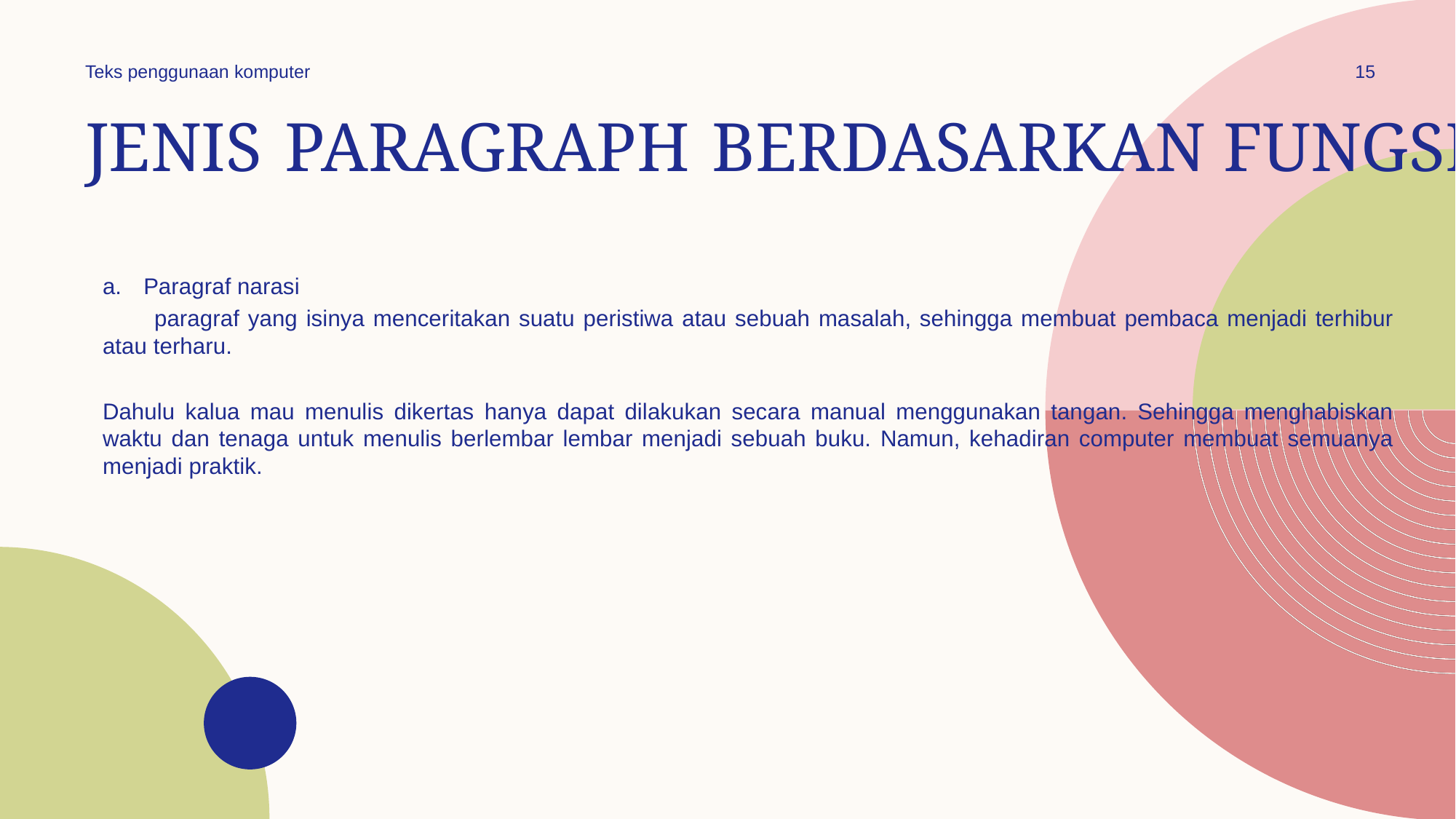

Teks penggunaan komputer
15
# Jenis paragraph berdasarkan fungsi
Paragraf narasi
      paragraf yang isinya menceritakan suatu peristiwa atau sebuah masalah, sehingga membuat pembaca menjadi terhibur atau terharu.

Dahulu kalua mau menulis dikertas hanya dapat dilakukan secara manual menggunakan tangan. Sehingga menghabiskan waktu dan tenaga untuk menulis berlembar lembar menjadi sebuah buku. Namun, kehadiran computer membuat semuanya menjadi praktik.